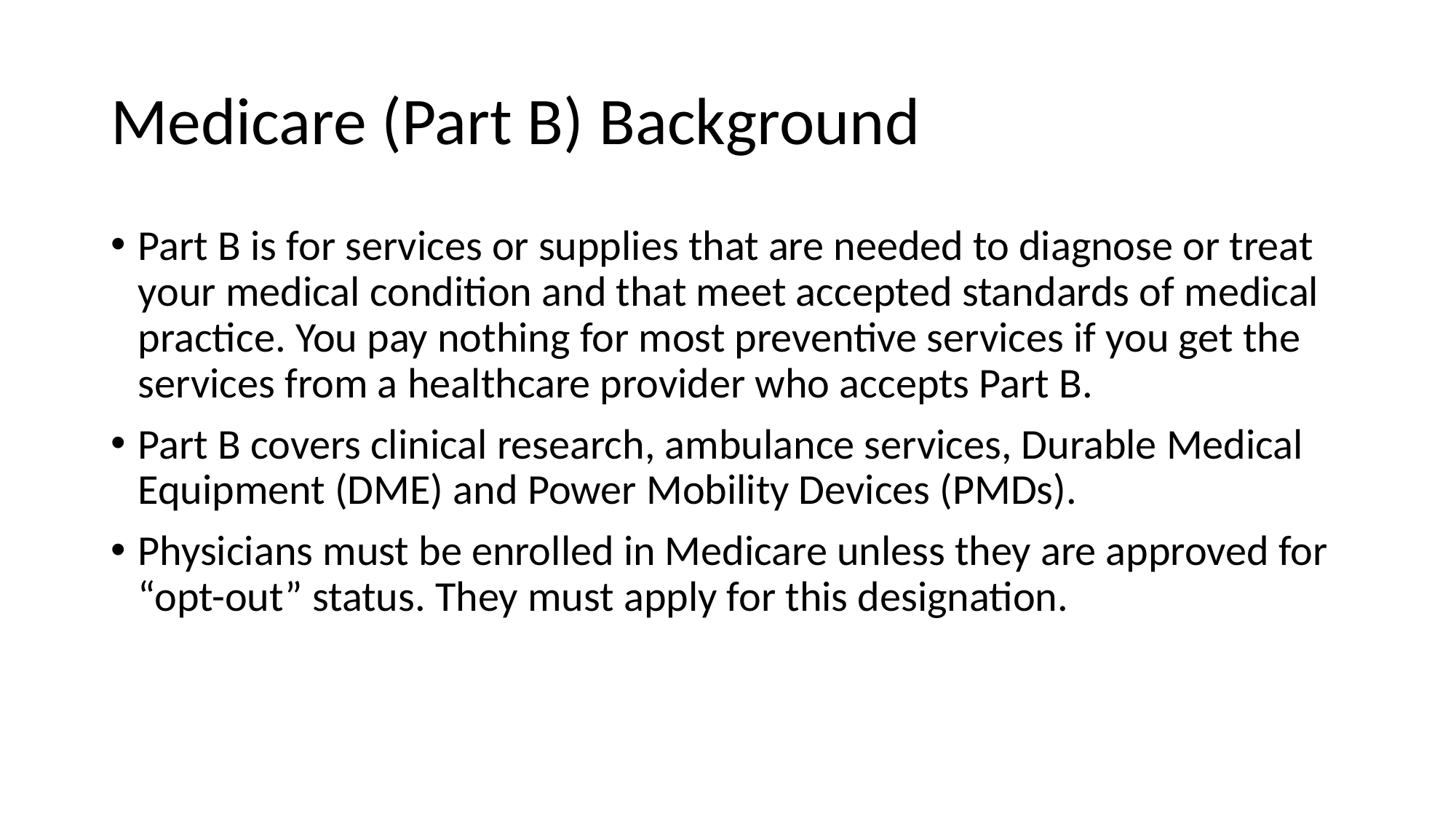

# Medicare (Part B) Background
Part B is for services or supplies that are needed to diagnose or treat your medical condition and that meet accepted standards of medical practice. You pay nothing for most preventive services if you get the services from a healthcare provider who accepts Part B.
Part B covers clinical research, ambulance services, Durable Medical Equipment (DME) and Power Mobility Devices (PMDs).
Physicians must be enrolled in Medicare unless they are approved for “opt-out” status. They must apply for this designation.